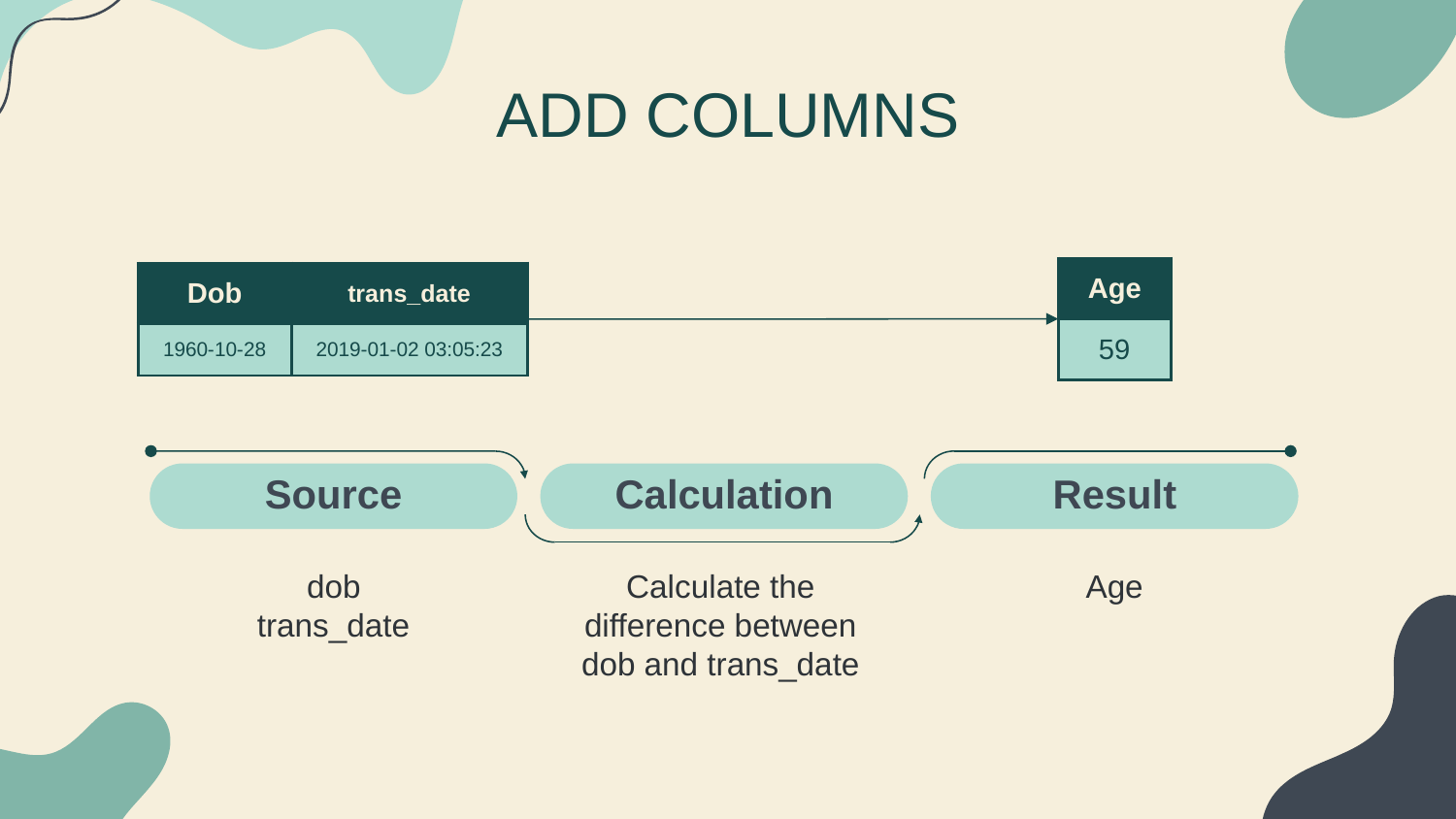

# ADD COLUMNS
| Age |
| --- |
| 59 |
| Dob | trans\_date |
| --- | --- |
| 1960-10-28 | 2019-01-02 03:05:23 |

Source
Calculation
Result

dob
trans_date
Calculate the difference between dob and trans_date
Age